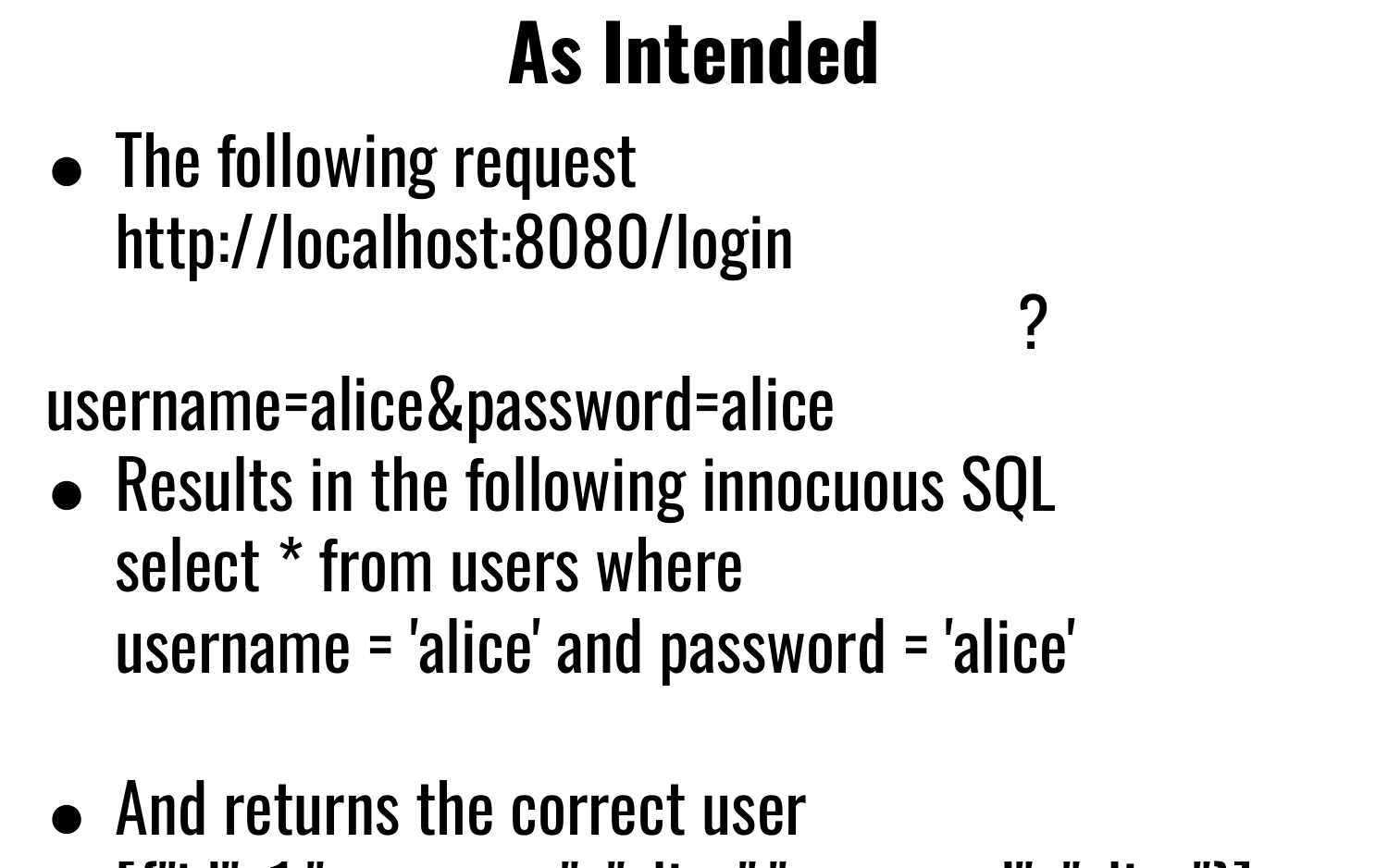

# As Intended
The following request
http://localhost:8080/login
							?username=alice&password=alice
Results in the following innocuous SQL
select * from users where
username = 'alice' and password = 'alice'

And returns the correct user
[{"id": 1,"username": "alice","password": "alice"}]